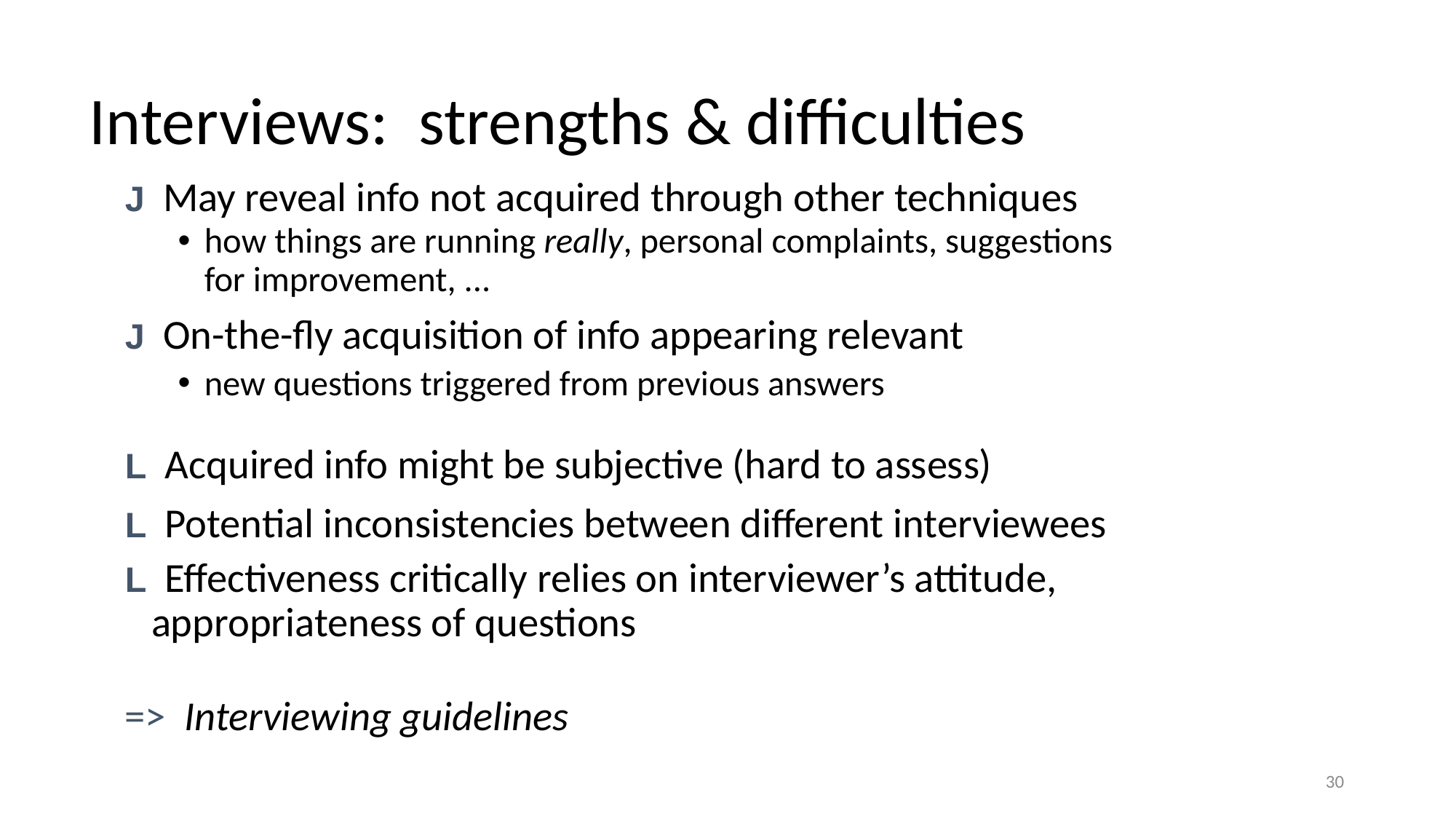

# Interviews:  strengths & difficulties
J  May reveal info not acquired through other techniques
how things are running really, personal complaints, suggestions for improvement, ...
J  On-the-fly acquisition of info appearing relevant
new questions triggered from previous answers
L  Acquired info might be subjective (hard to assess)
L  Potential inconsistencies between different interviewees
L  Effectiveness critically relies on interviewer’s attitude, appropriateness of questions
=>  Interviewing guidelines
30